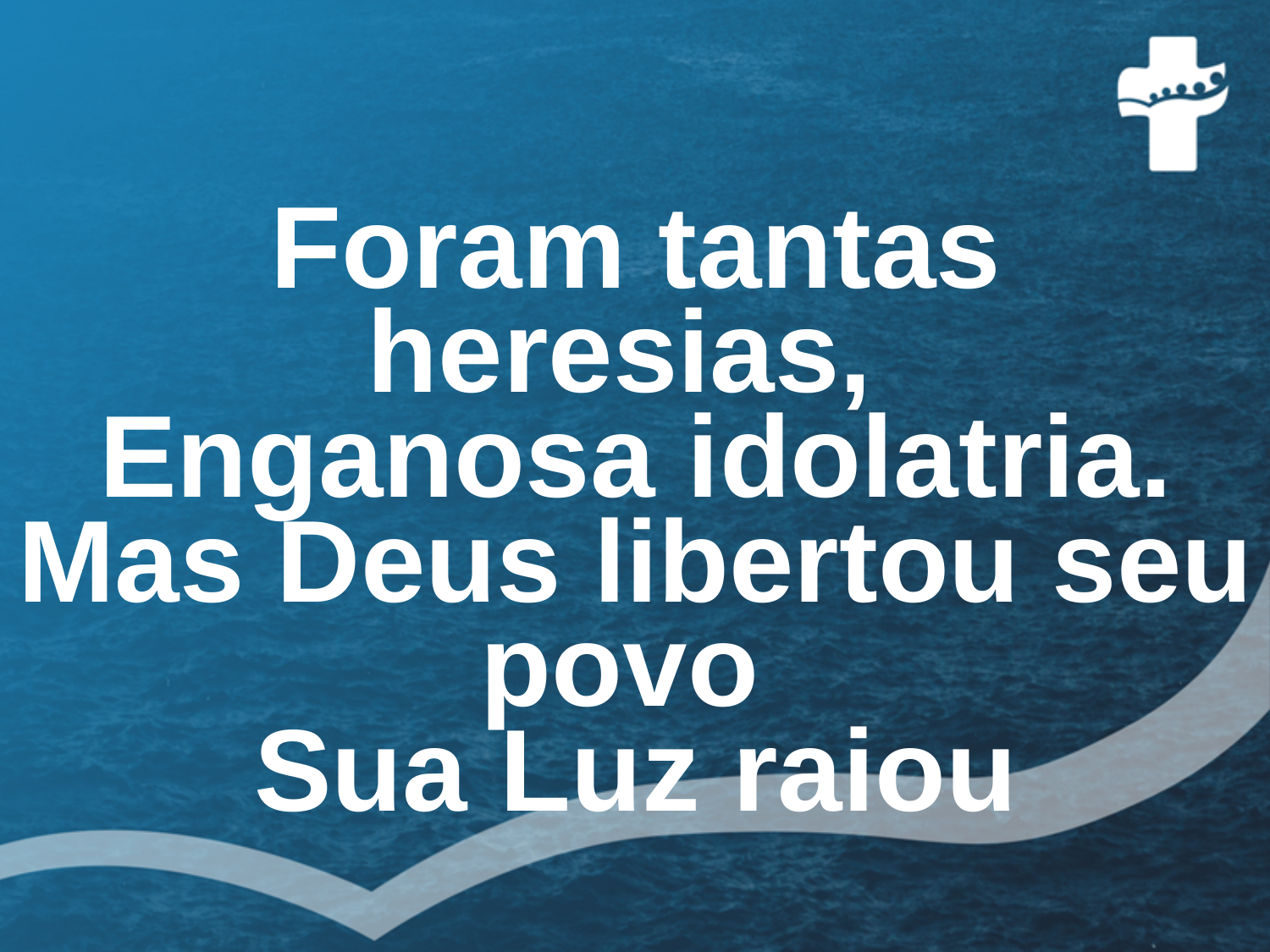

# Foram tantas heresias, Enganosa idolatria. Mas Deus libertou seu povo Sua Luz raiou